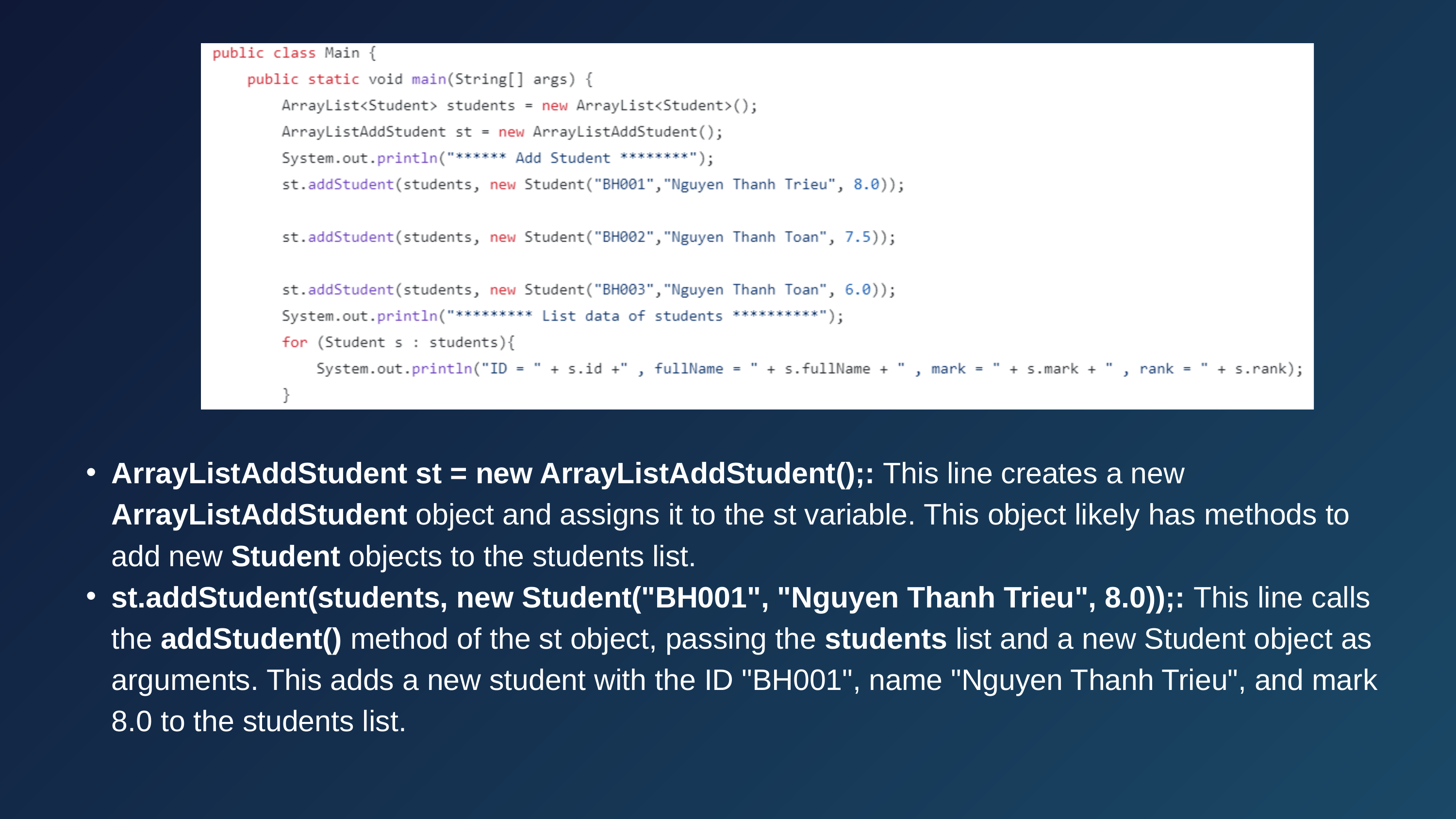

ArrayListAddStudent st = new ArrayListAddStudent();: This line creates a new ArrayListAddStudent object and assigns it to the st variable. This object likely has methods to add new Student objects to the students list.
st.addStudent(students, new Student("BH001", "Nguyen Thanh Trieu", 8.0));: This line calls the addStudent() method of the st object, passing the students list and a new Student object as arguments. This adds a new student with the ID "BH001", name "Nguyen Thanh Trieu", and mark 8.0 to the students list.